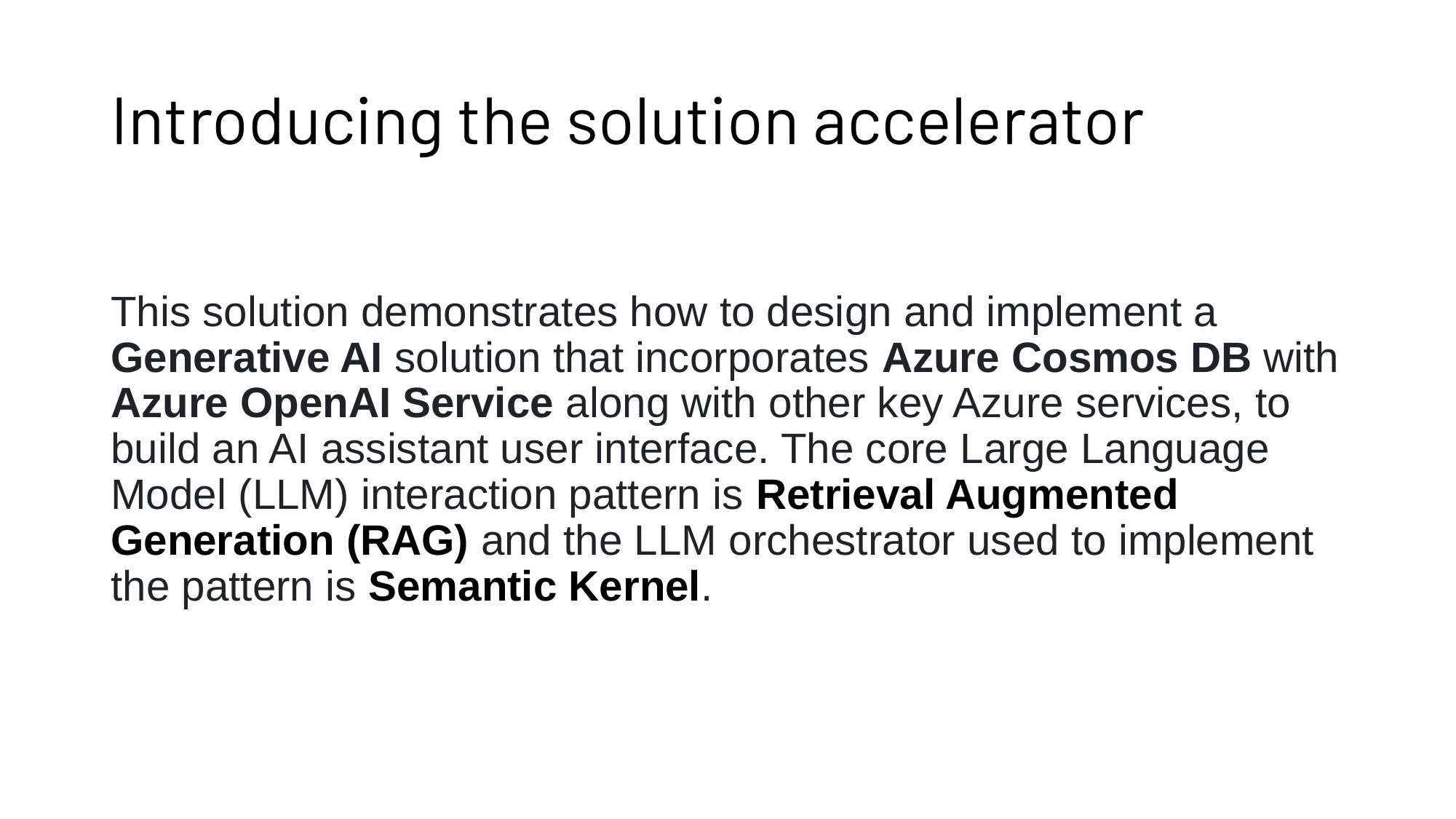

# Introducing the solution accelerator

This solution demonstrates how to design and implement a Generative AI solution that incorporates Azure Cosmos DB with Azure OpenAI Service along with other key Azure services, to build an AI assistant user interface. The core Large Language Model (LLM) interaction pattern is Retrieval Augmented Generation (RAG) and the LLM orchestrator used to implement the pattern is Semantic Kernel.